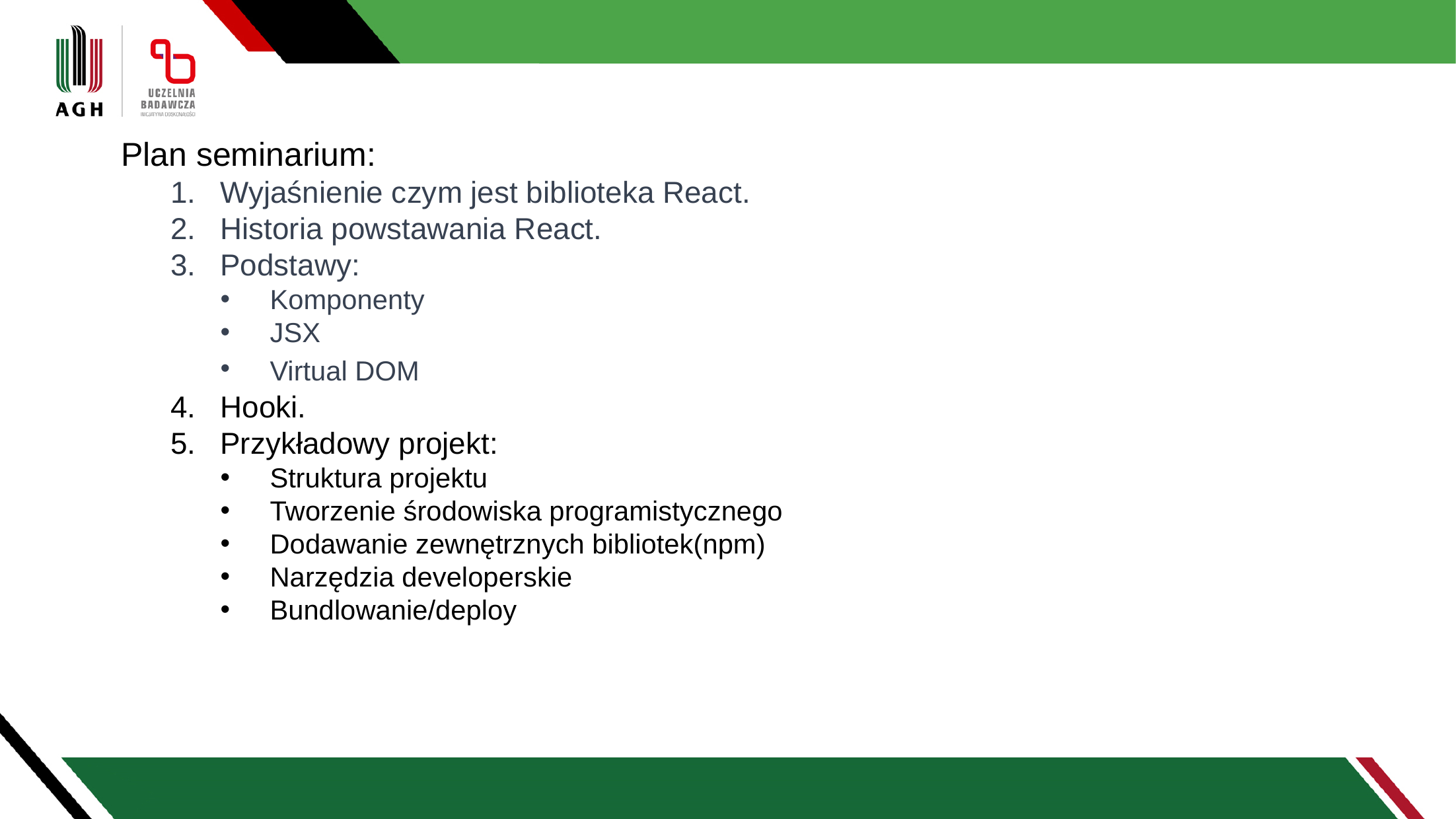

Plan seminarium:
Wyjaśnienie czym jest biblioteka React.
Historia powstawania React.
Podstawy:
Komponenty
JSX
Virtual DOM
Hooki.
Przykładowy projekt:
Struktura projektu
Tworzenie środowiska programistycznego
Dodawanie zewnętrznych bibliotek(npm)
Narzędzia developerskie
Bundlowanie/deploy